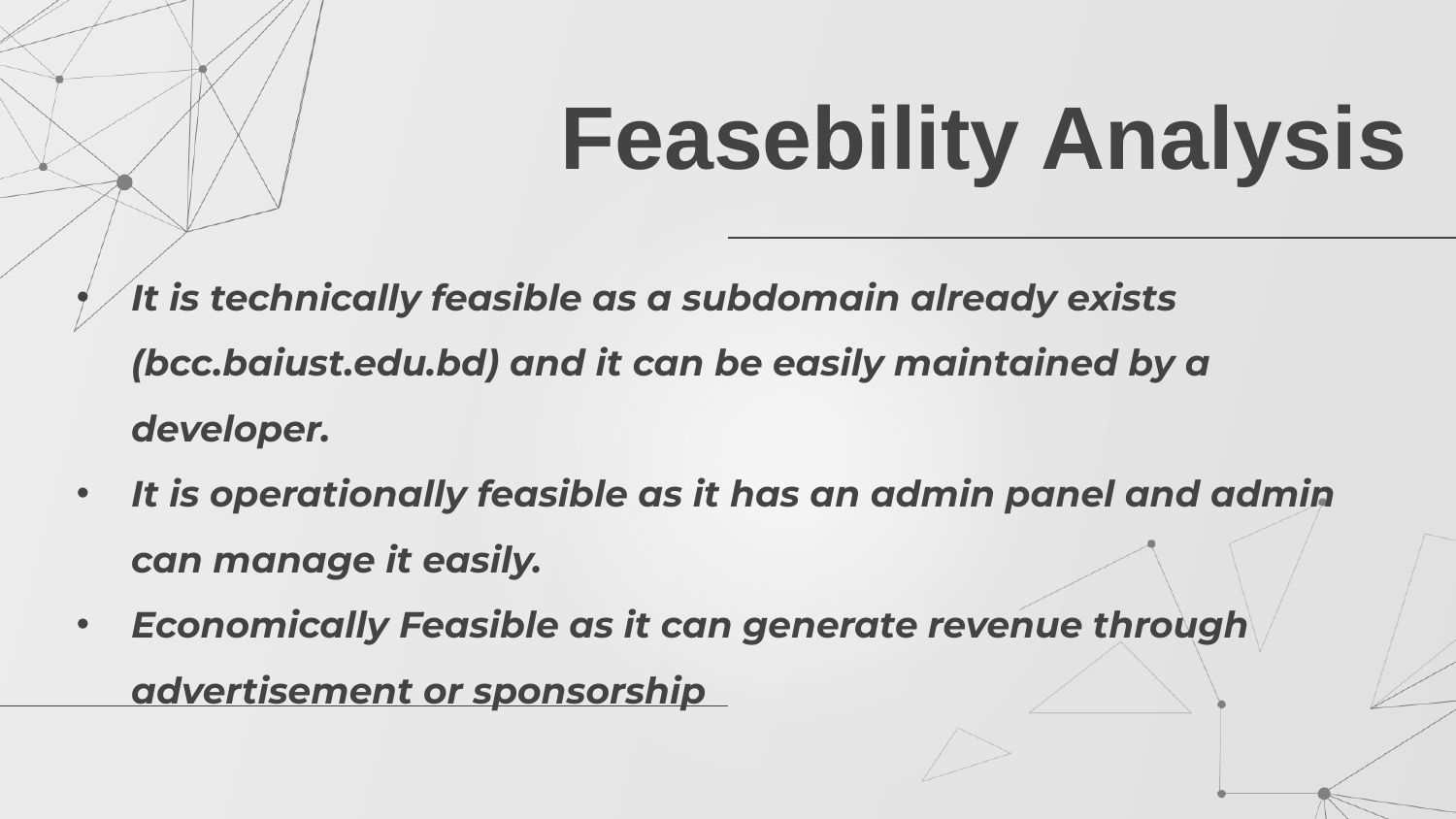

# Feasebility Analysis
It is technically feasible as a subdomain already exists (bcc.baiust.edu.bd) and it can be easily maintained by a developer.
It is operationally feasible as it has an admin panel and admin can manage it easily.
Economically Feasible as it can generate revenue through advertisement or sponsorship